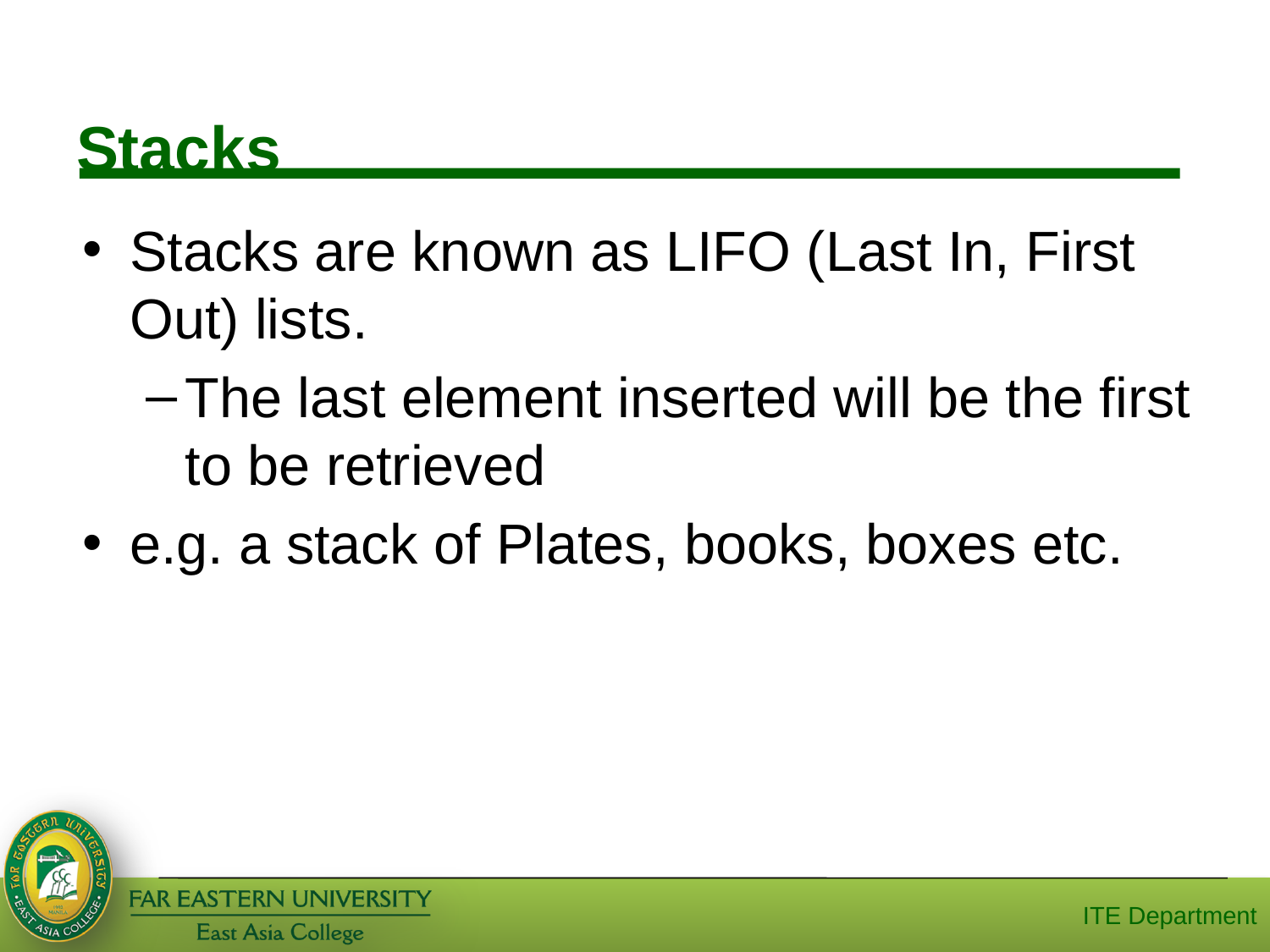

# Stacks
Stacks are known as LIFO (Last In, First Out) lists.
The last element inserted will be the first to be retrieved
e.g. a stack of Plates, books, boxes etc.